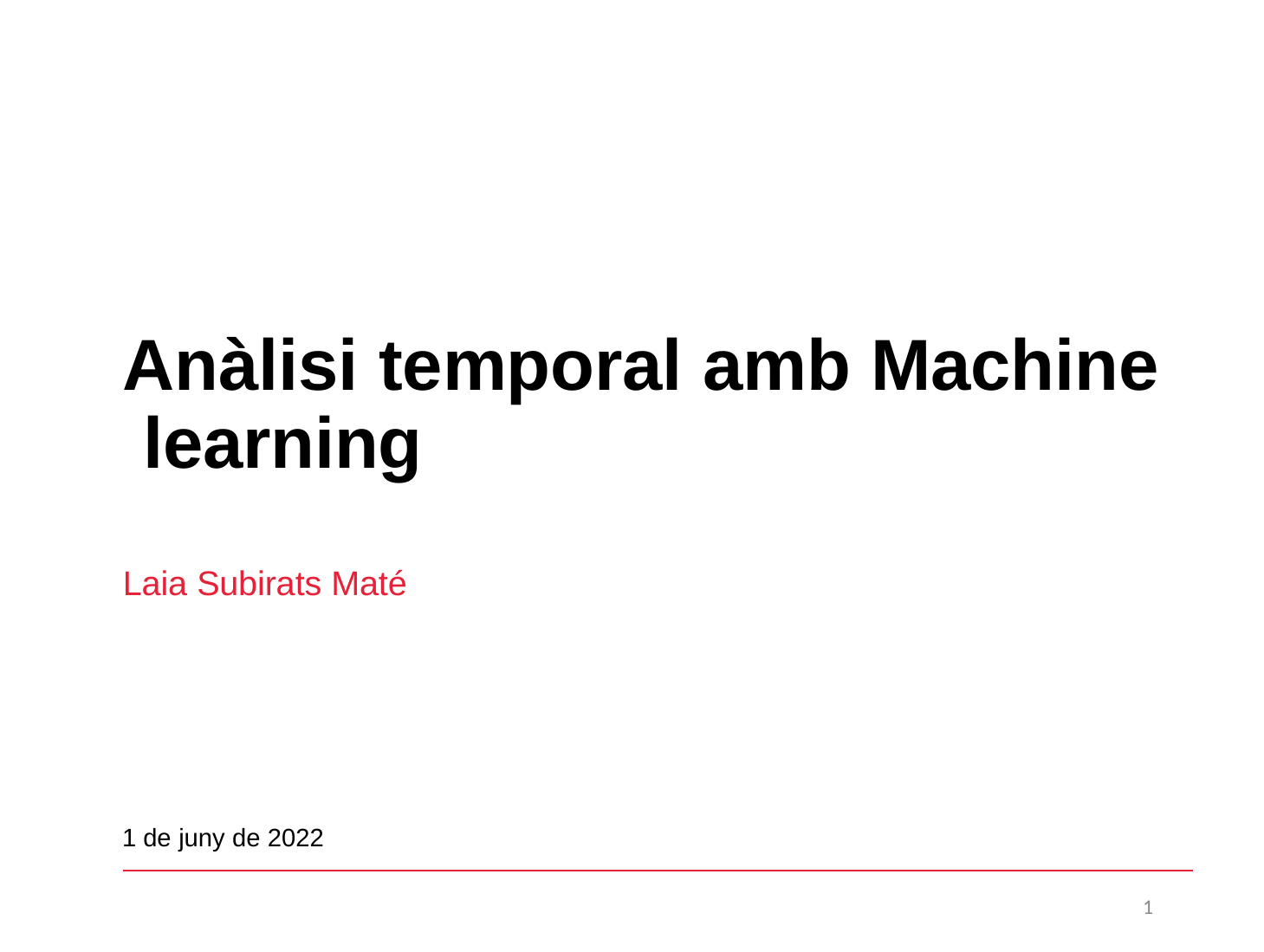

# Anàlisi temporal amb Machine  learning
Laia Subirats Maté
1 de juny de 2022

1